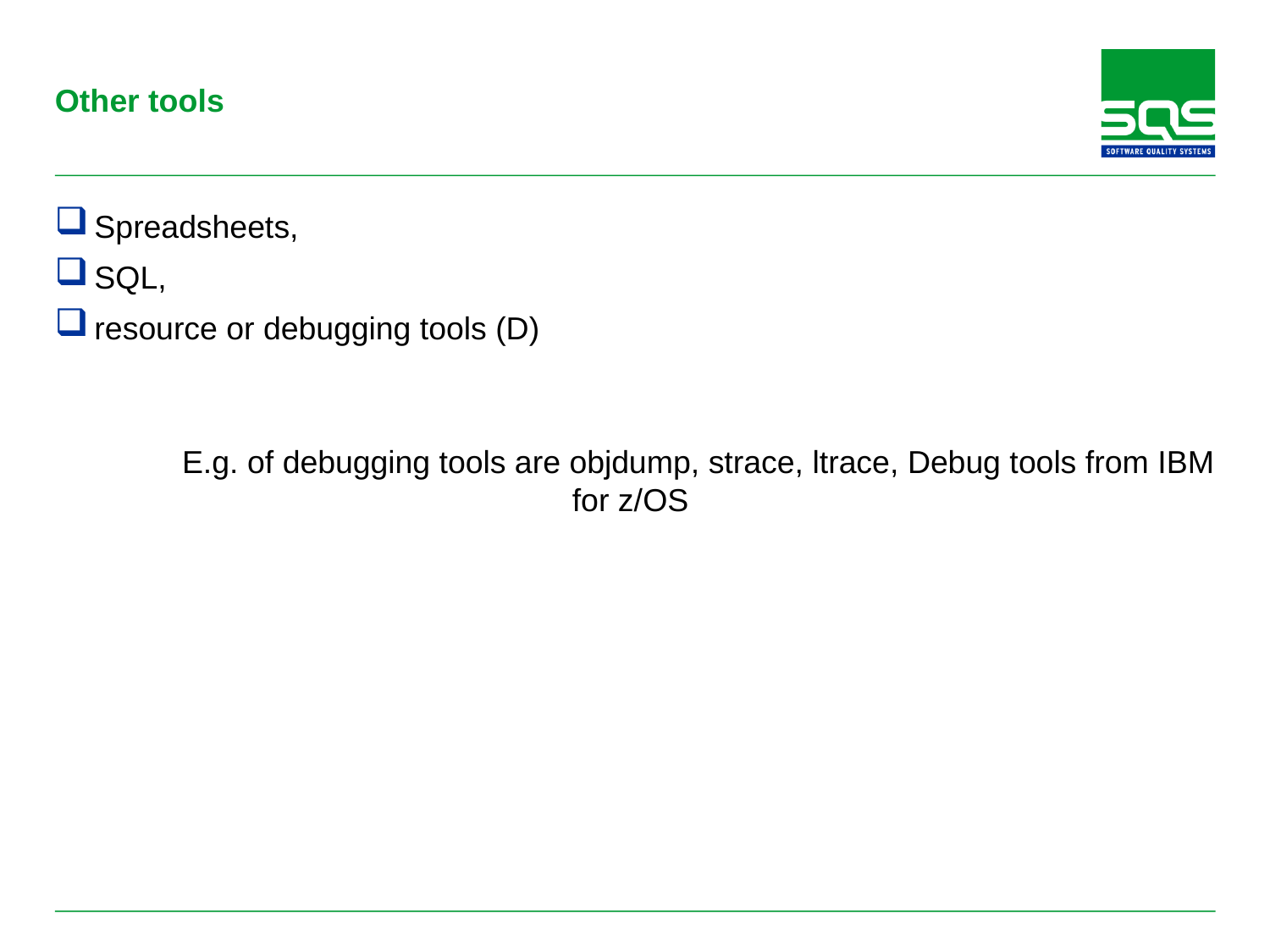

# Other tools
Spreadsheets,
SQL,
resource or debugging tools (D)

	E.g. of debugging tools are objdump, strace, ltrace, Debug tools from IBM for z/OS